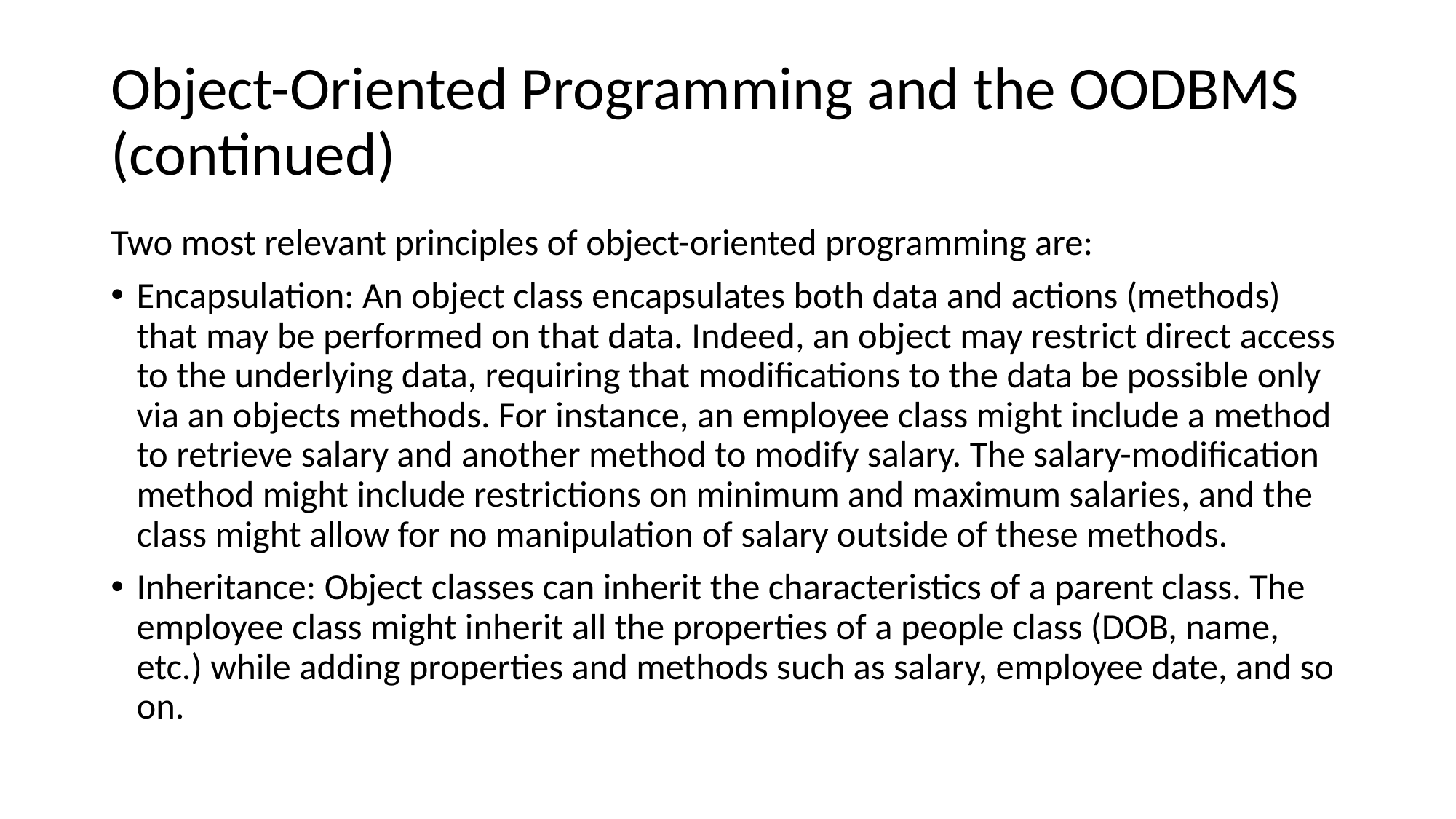

# Object-Oriented Programming and the OODBMS (continued)
Two most relevant principles of object-oriented programming are:
Encapsulation: An object class encapsulates both data and actions (methods) that may be performed on that data. Indeed, an object may restrict direct access to the underlying data, requiring that modifications to the data be possible only via an objects methods. For instance, an employee class might include a method to retrieve salary and another method to modify salary. The salary-modification method might include restrictions on minimum and maximum salaries, and the class might allow for no manipulation of salary outside of these methods.
Inheritance: Object classes can inherit the characteristics of a parent class. The employee class might inherit all the properties of a people class (DOB, name, etc.) while adding properties and methods such as salary, employee date, and so on.